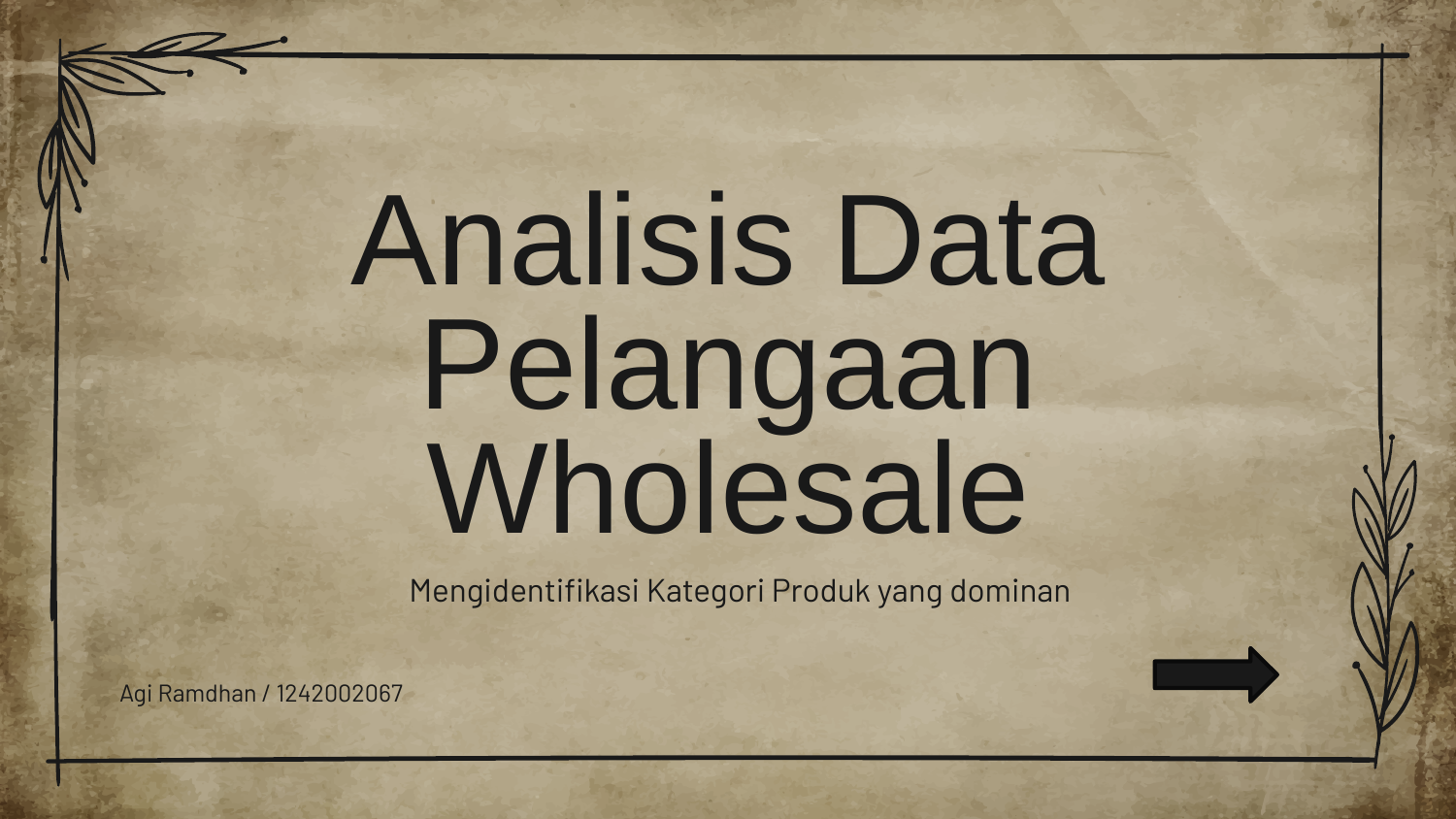

# Analisis Data Pelangaan Wholesale
Mengidentifikasi Kategori Produk yang dominan

Agi Ramdhan / 1242002067